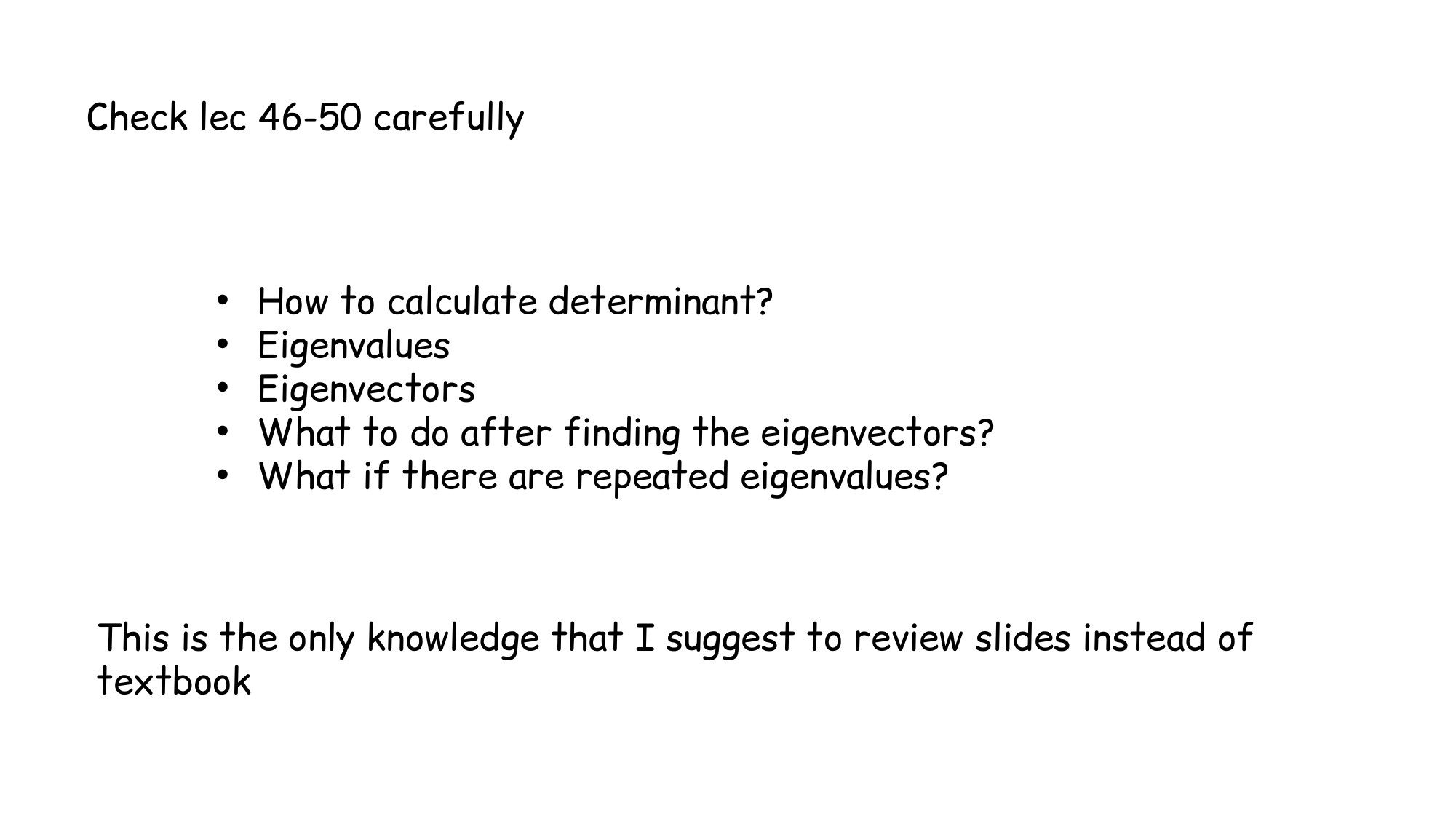

Check lec 46-50 carefully
How to calculate determinant?
Eigenvalues
Eigenvectors
What to do after finding the eigenvectors?
What if there are repeated eigenvalues?
This is the only knowledge that I suggest to review slides instead of textbook